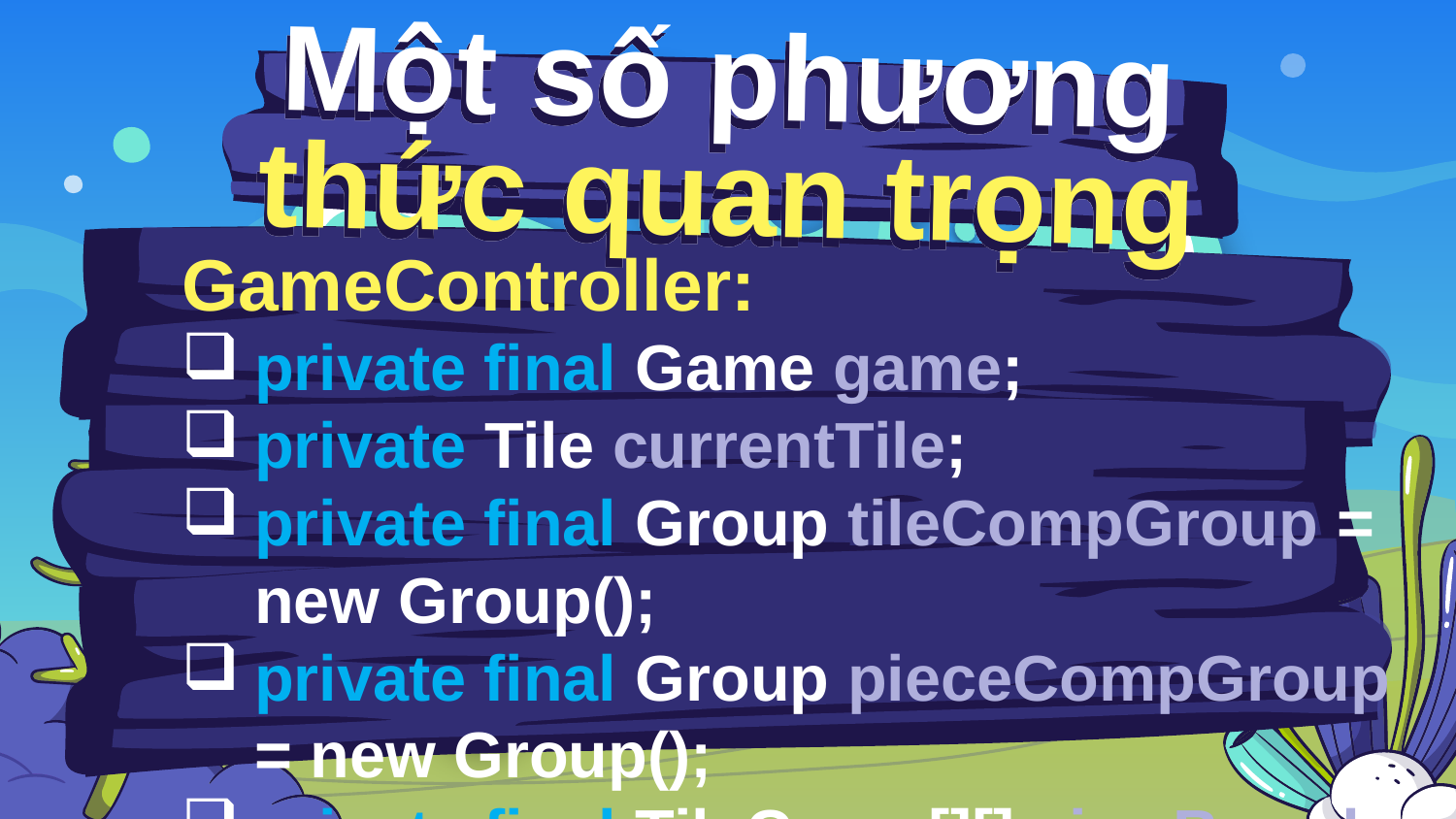

# Một số phương thức quan trọng

GameController:
private final Game game;
private Tile currentTile;
private final Group tileCompGroup = new Group();
private final Group pieceCompGroup = new Group();
private final TileComp[][] viewBoard = new TileComp[WIDTH][HEIGHT];